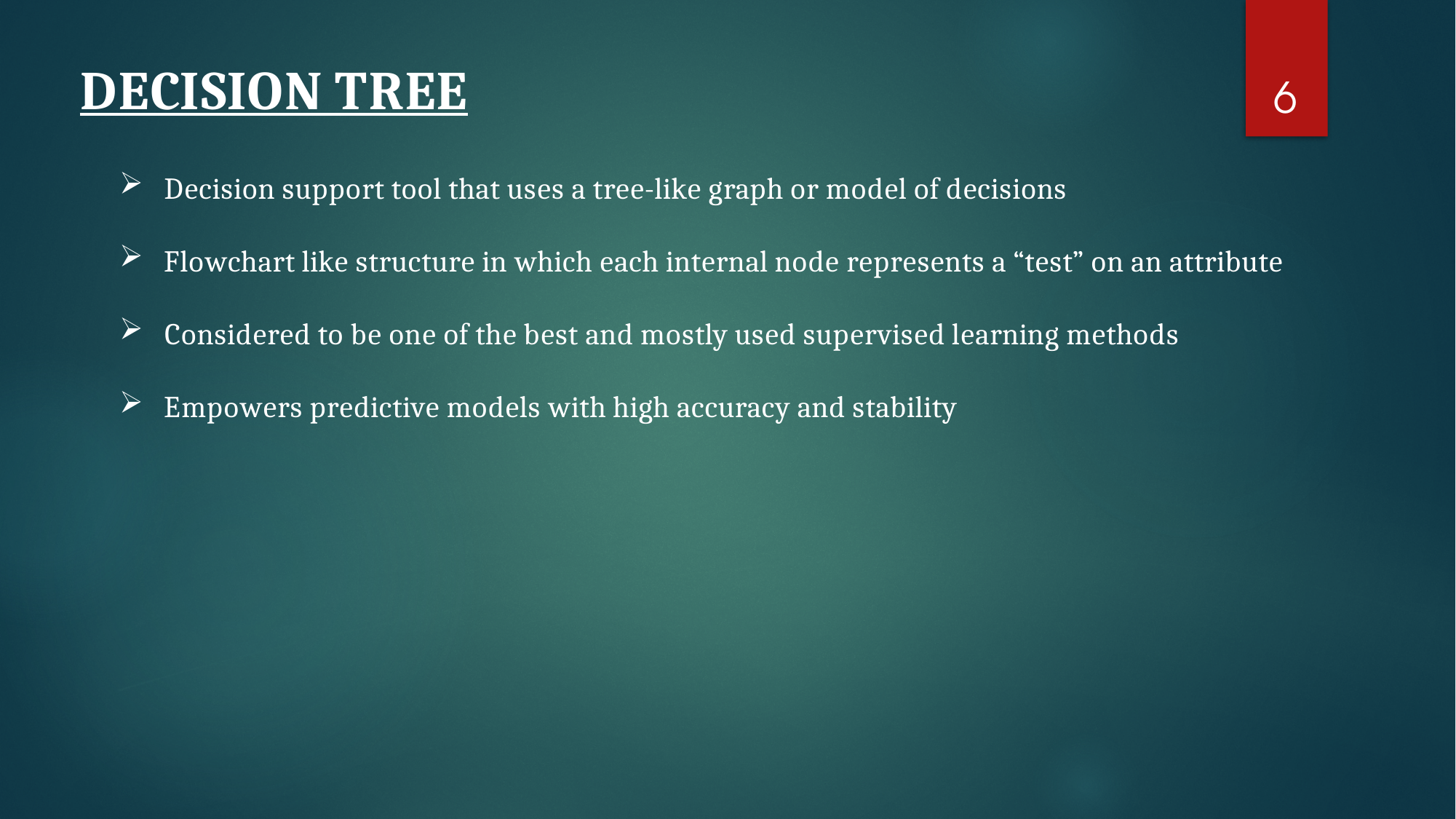

6
DECISION TREE

   Decision support tool that uses a tree-like graph or model of decisions

   Flowchart like structure in which each internal node represents a “test” on an attribute

   Considered to be one of the best and mostly used supervised learning methods

   Empowers predictive models with high accuracy and stability